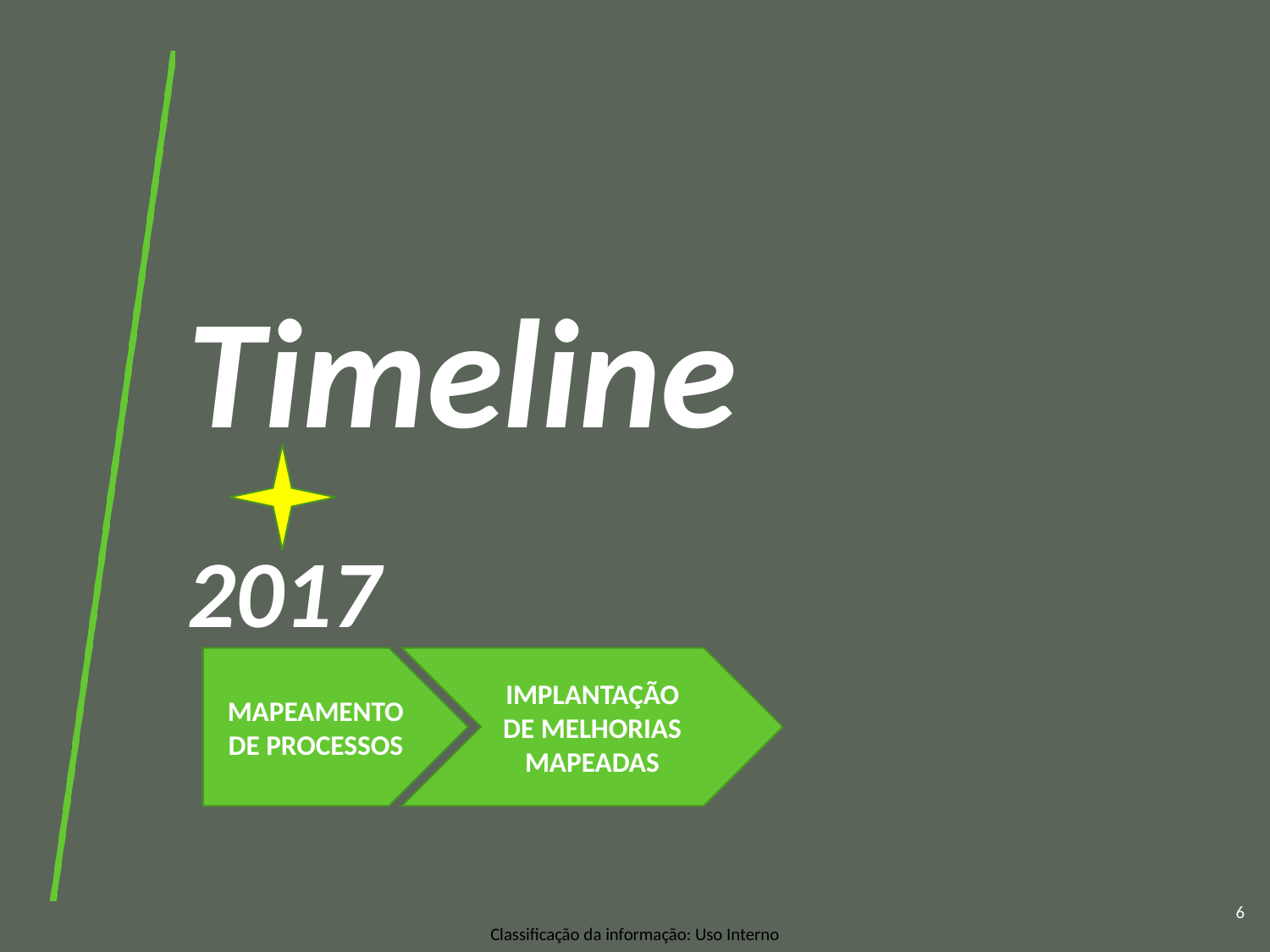

Timeline

2017

MAPEAMENTO DE PROCESSOS
IMPLANTAÇÃO DE MELHORIAS MAPEADAS
6